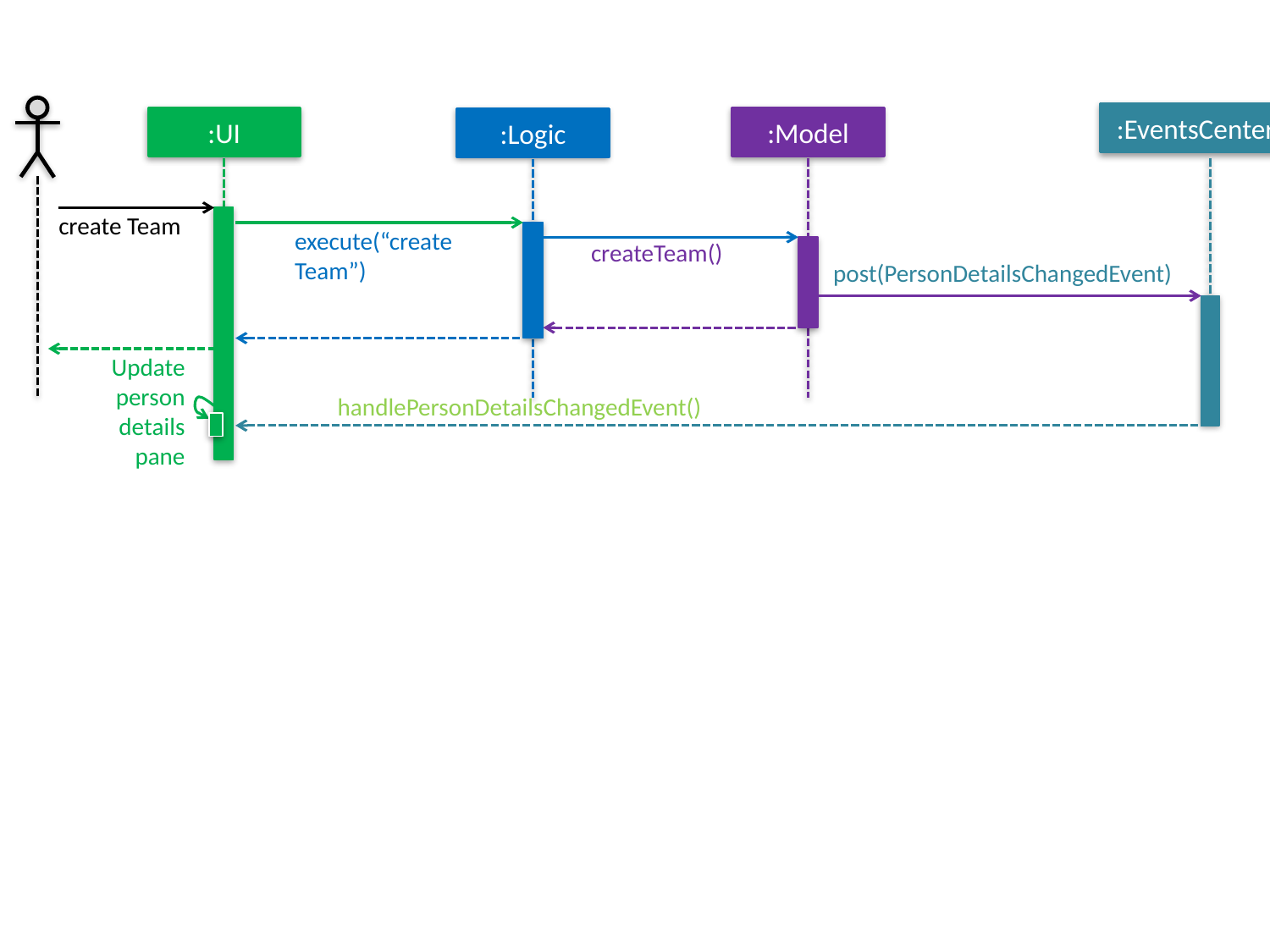

:EventsCenter
:UI
:Model
:Logic

create Team

execute(“create Team”)

createTeam()
post(PersonDetailsChangedEvent)

Update person details pane
handlePersonDetailsChangedEvent()